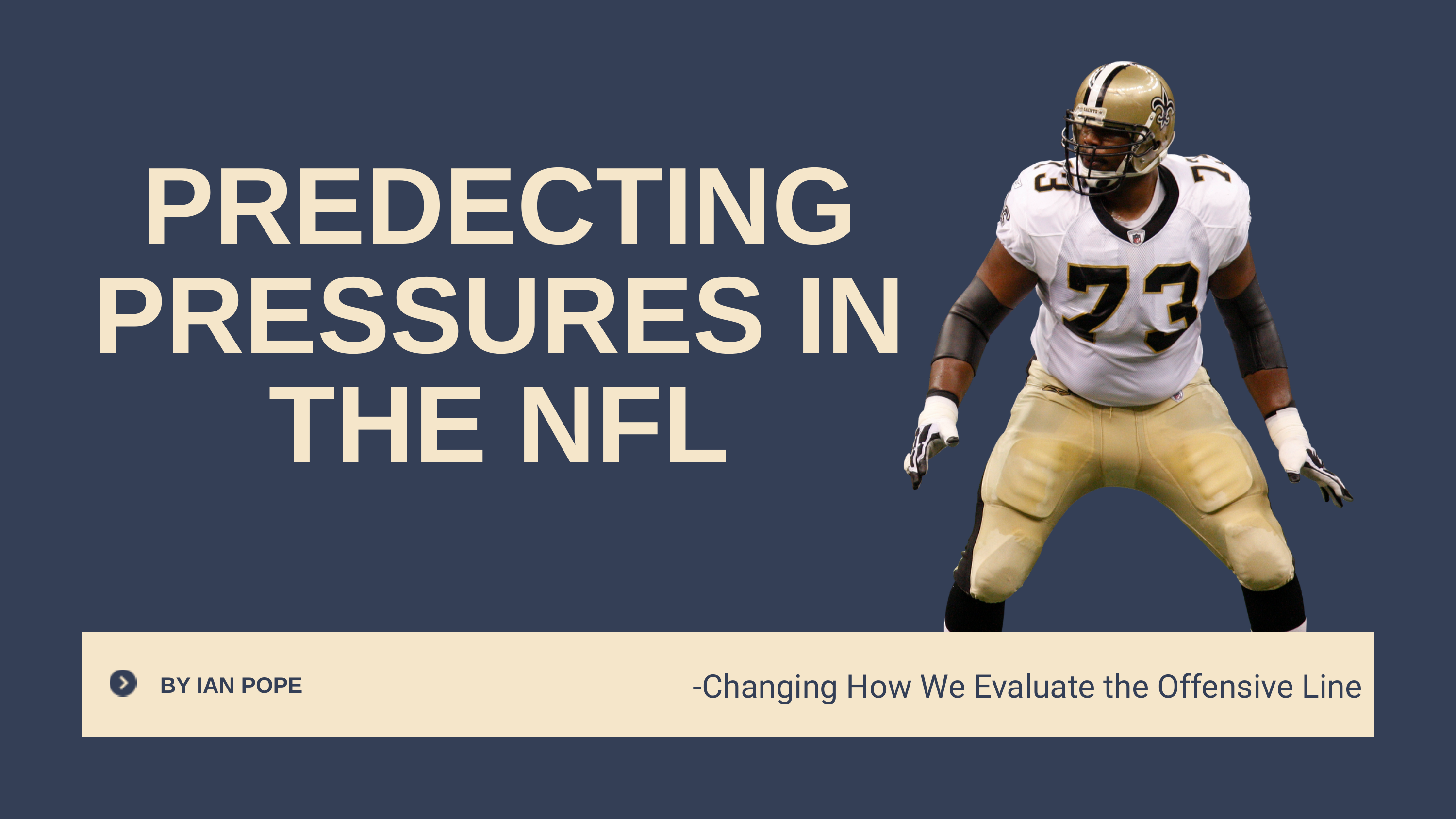

PREDECTING PRESSURES IN THE NFL

-Changing How We Evaluate the Offensive Line
BY IAN POPE